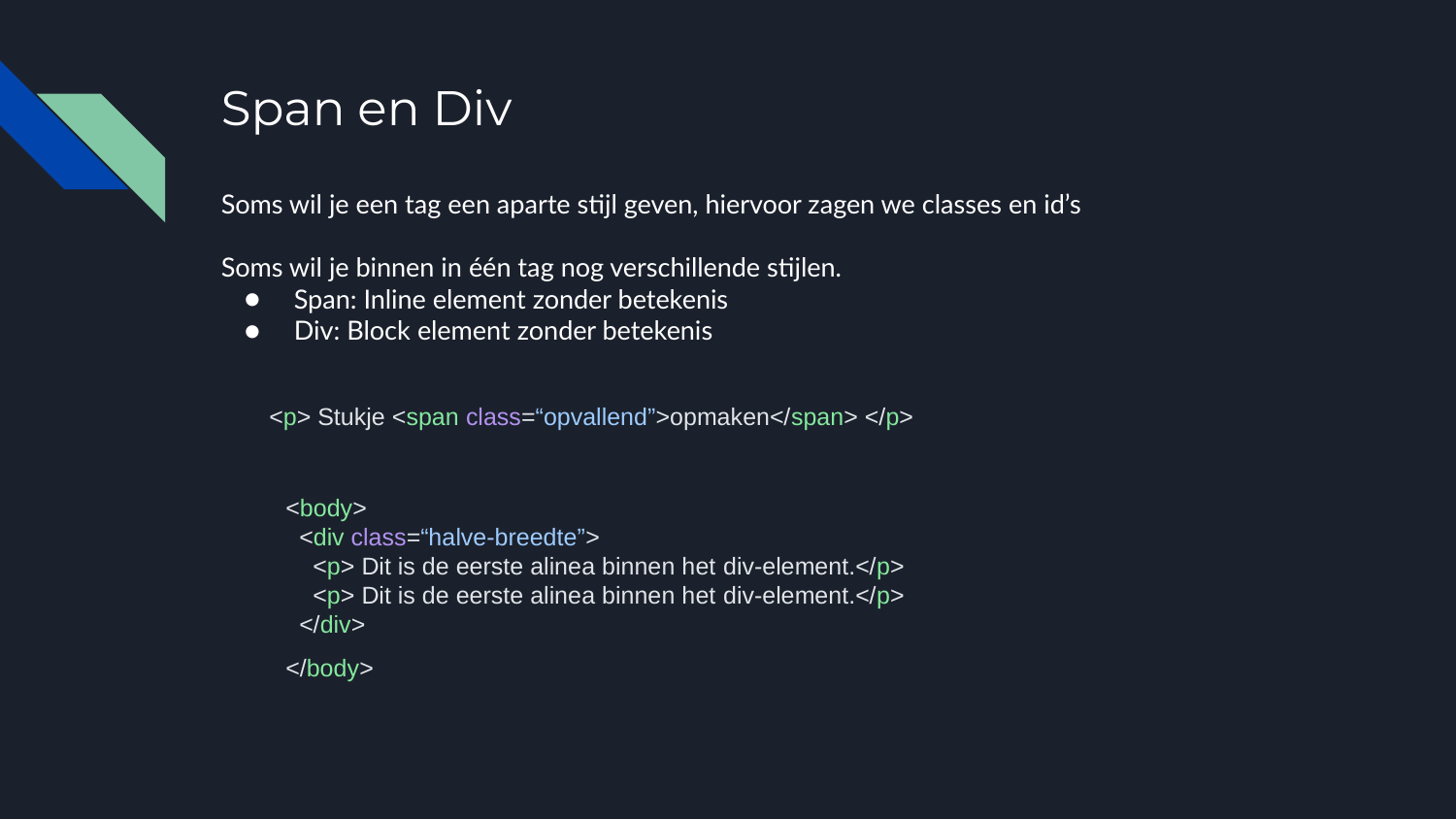

# Span en Div
Soms wil je een tag een aparte stijl geven, hiervoor zagen we classes en id’s

Soms wil je binnen in één tag nog verschillende stijlen.
Span: Inline element zonder betekenis
Div: Block element zonder betekenis
<p> Stukje <span class=“opvallend”>opmaken</span> </p>

<body>
  <div class=“halve-breedte”>
    <p> Dit is de eerste alinea binnen het div-element.</p>
    <p> Dit is de eerste alinea binnen het div-element.</p>
  </div>
</body>